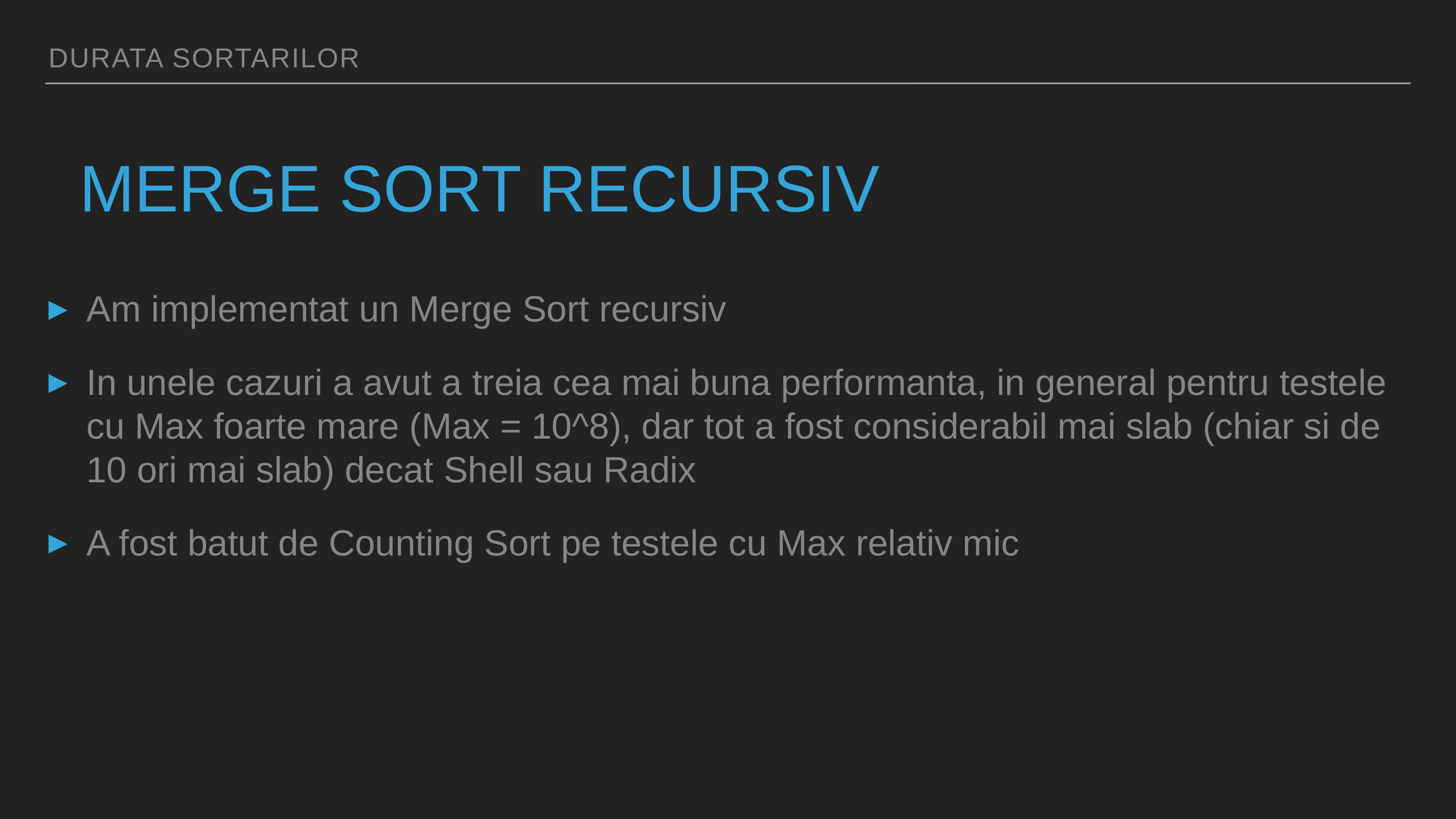

Durata sortarilor
merge sort recursiv
Am implementat un Merge Sort recursiv
In unele cazuri a avut a treia cea mai buna performanta, in general pentru testele cu Max foarte mare (Max = 10^8), dar tot a fost considerabil mai slab (chiar si de 10 ori mai slab) decat Shell sau Radix
A fost batut de Counting Sort pe testele cu Max relativ mic